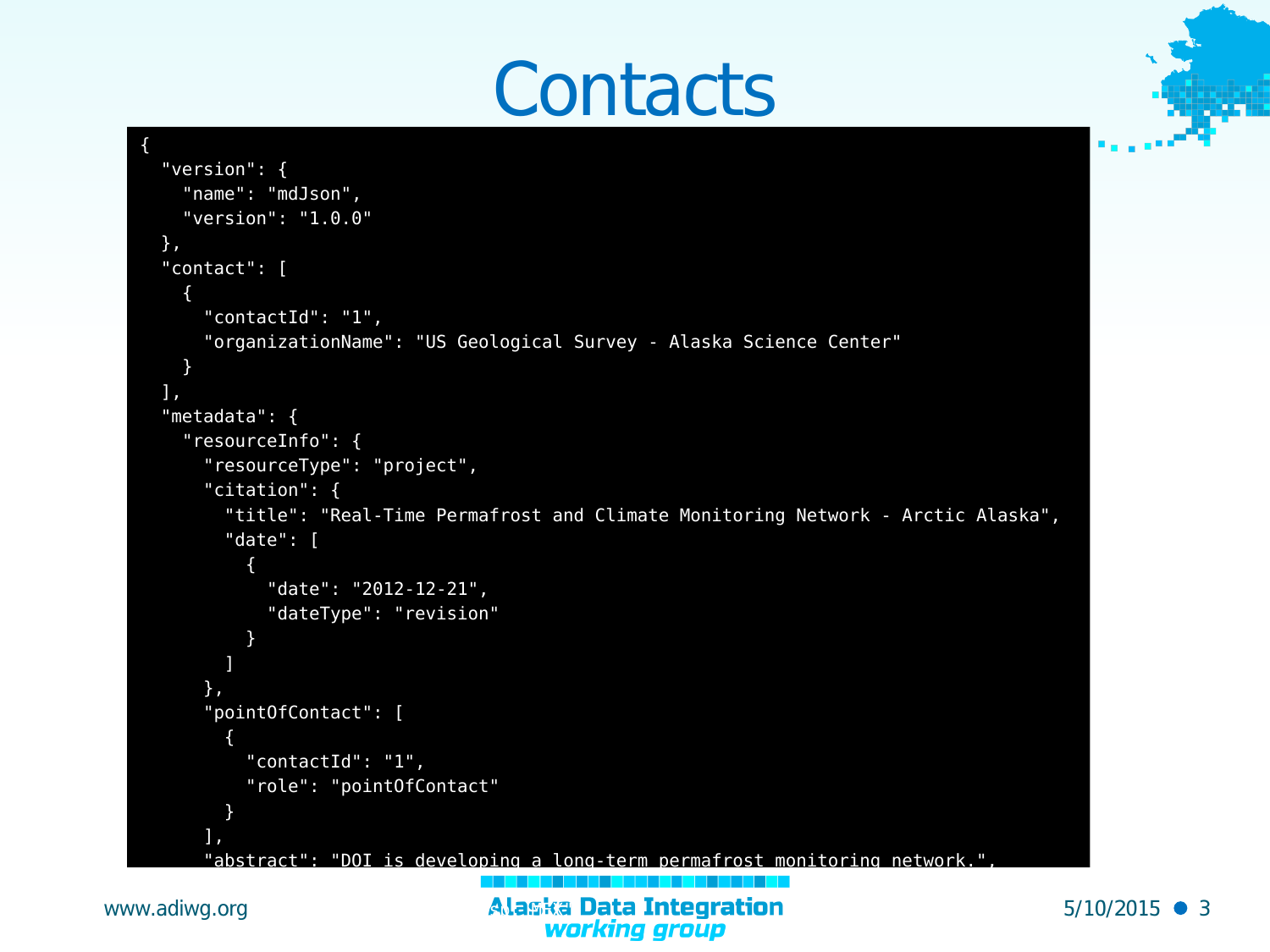

# Contacts
{
  "version": {
    "name": "mdJson",
    "version": "1.0.0"
  },
  "contact": [
    {
      "contactId": "1",
      "organizationName": "US Geological Survey - Alaska Science Center"
    }
  ],
  "metadata": {
    "resourceInfo": {
      "resourceType": "project",
      "citation": {
        "title": "Real-Time Permafrost and Climate Monitoring Network - Arctic Alaska",
        "date": [
          {
            "date": "2012-12-21",
            "dateType": "revision"
          }
        ]
      },
      "pointOfContact": [
        {
          "contactId": "1",
          "role": "pointOfContact"
        }
      ],
      "abstract": "DOI is developing a long-term permafrost monitoring network.",
      "status": "onGoing",
      "language": ["eng; USA", "esp; MEX"]
    }
  }
}

www.adiwg.org
5/10/2015
3